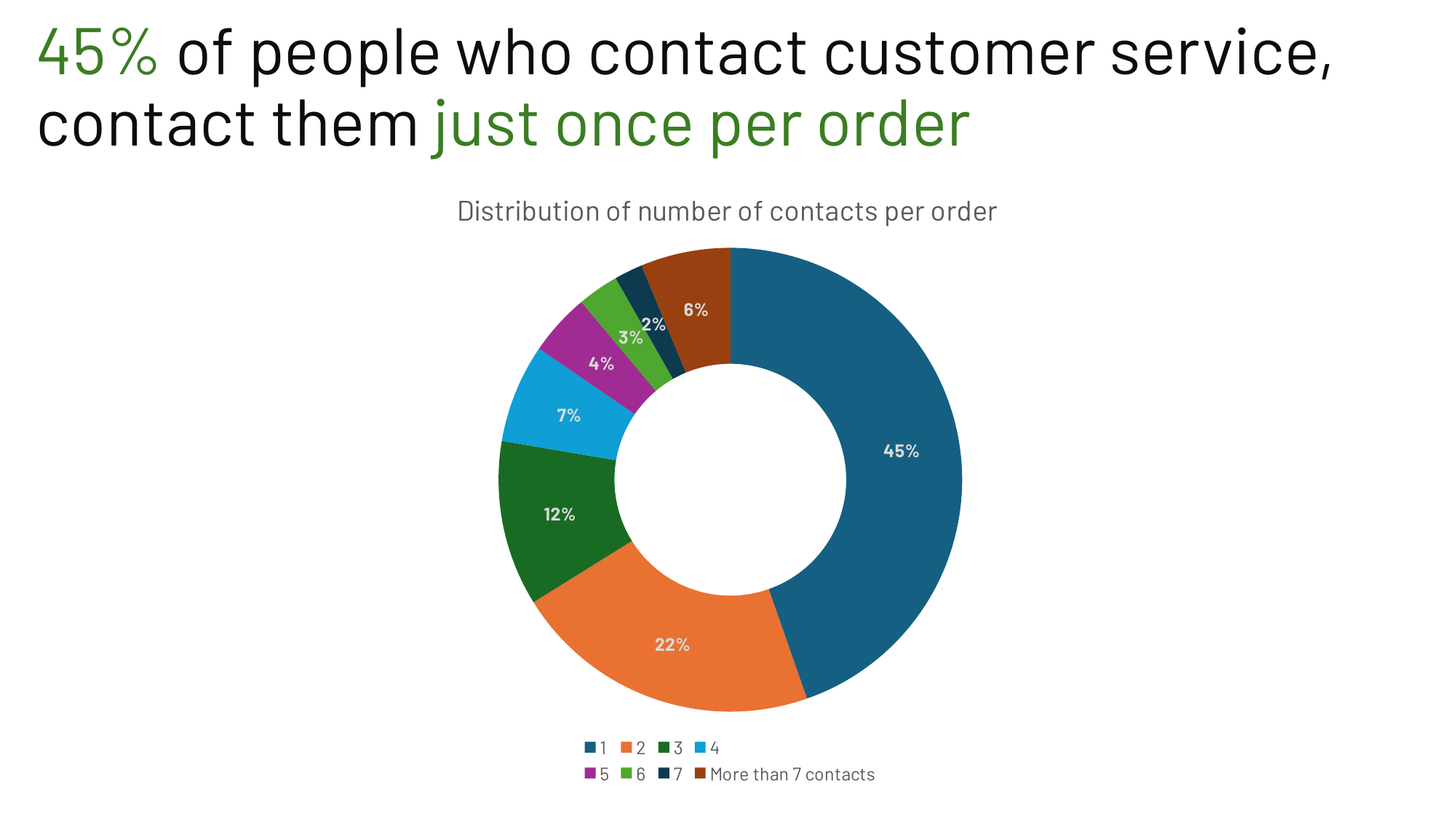

# 45% of people who contact customer service, contact them just once per order

### Chart: Distribution of number of contacts per order

| Category | Percentage of customers contacting Customer Service |
|---|---|
| 1 | 0.446373 |
| 2 | 0.215046 |
| 3 | 0.115393 |
| 4 | 0.068791 |
| 5 | 0.043365 |
| 6 | 0.028672 |
| 7 | 0.019797 |
| More than 7 contacts | 0.062563 |